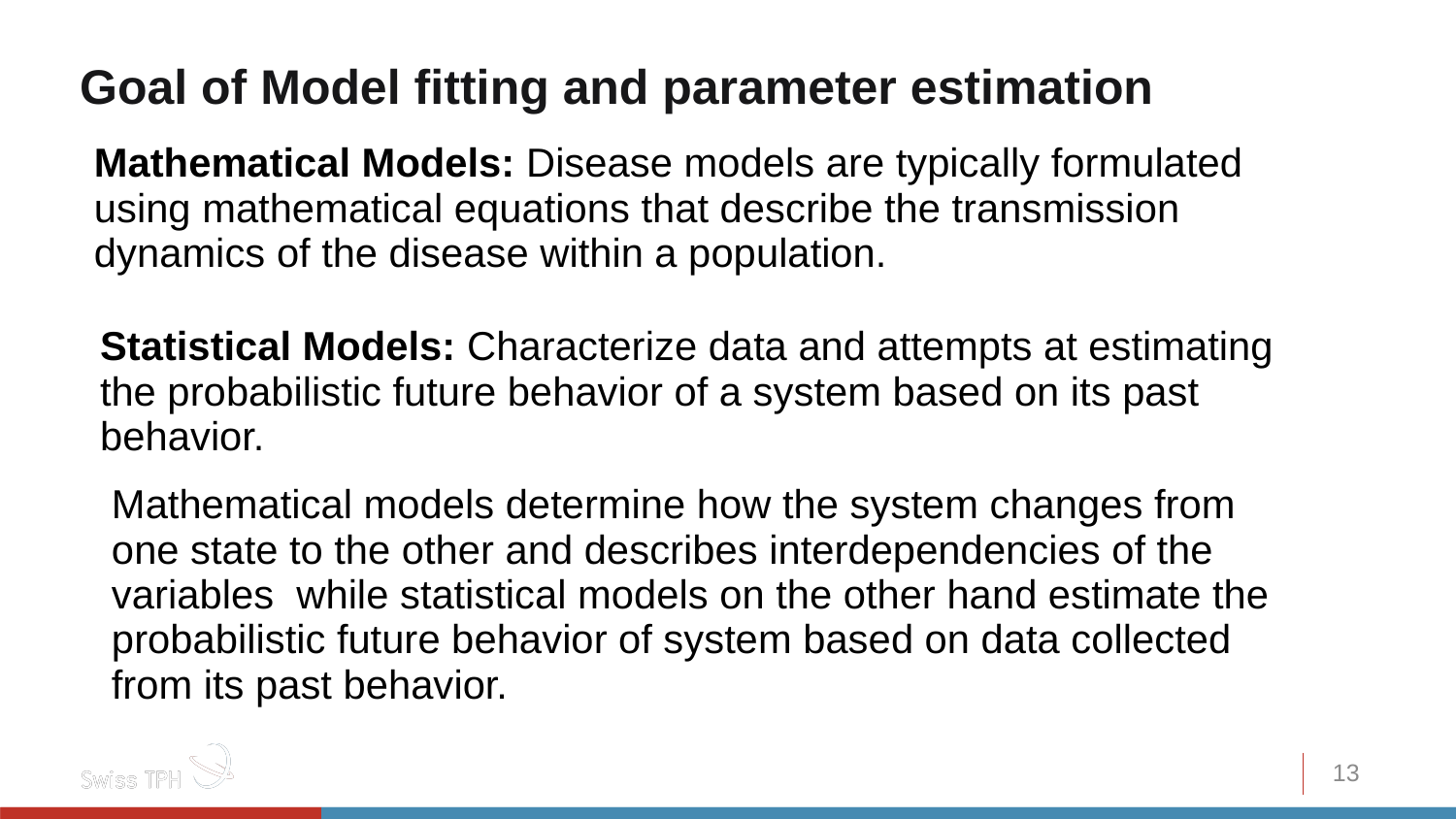

# Goal of Model fitting and parameter estimation
Mathematical Models: Disease models are typically formulated using mathematical equations that describe the transmission dynamics of the disease within a population.
Statistical Models: Characterize data and attempts at estimating the probabilistic future behavior of a system based on its past behavior.
Mathematical models determine how the system changes from one state to the other and describes interdependencies of the variables  while statistical models on the other hand estimate the probabilistic future behavior of system based on data collected from its past behavior.